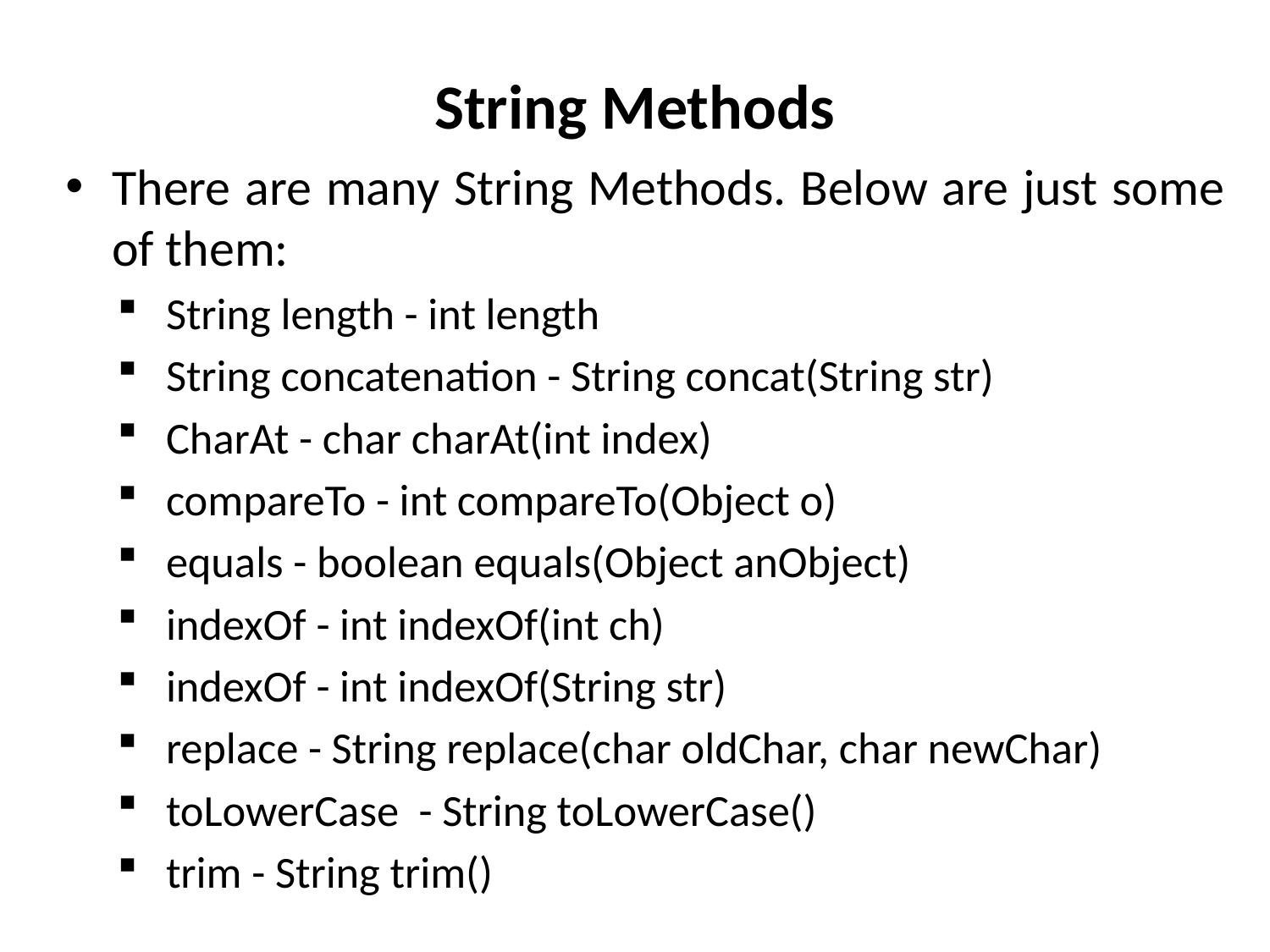

# String Methods
There are many String Methods. Below are just some of them:
String length - int length
String concatenation - String concat(String str)
CharAt - char charAt(int index)
compareTo - int compareTo(Object o)
equals - boolean equals(Object anObject)
indexOf - int indexOf(int ch)
indexOf - int indexOf(String str)
replace - String replace(char oldChar, char newChar)
toLowerCase  - String toLowerCase()
trim - String trim()